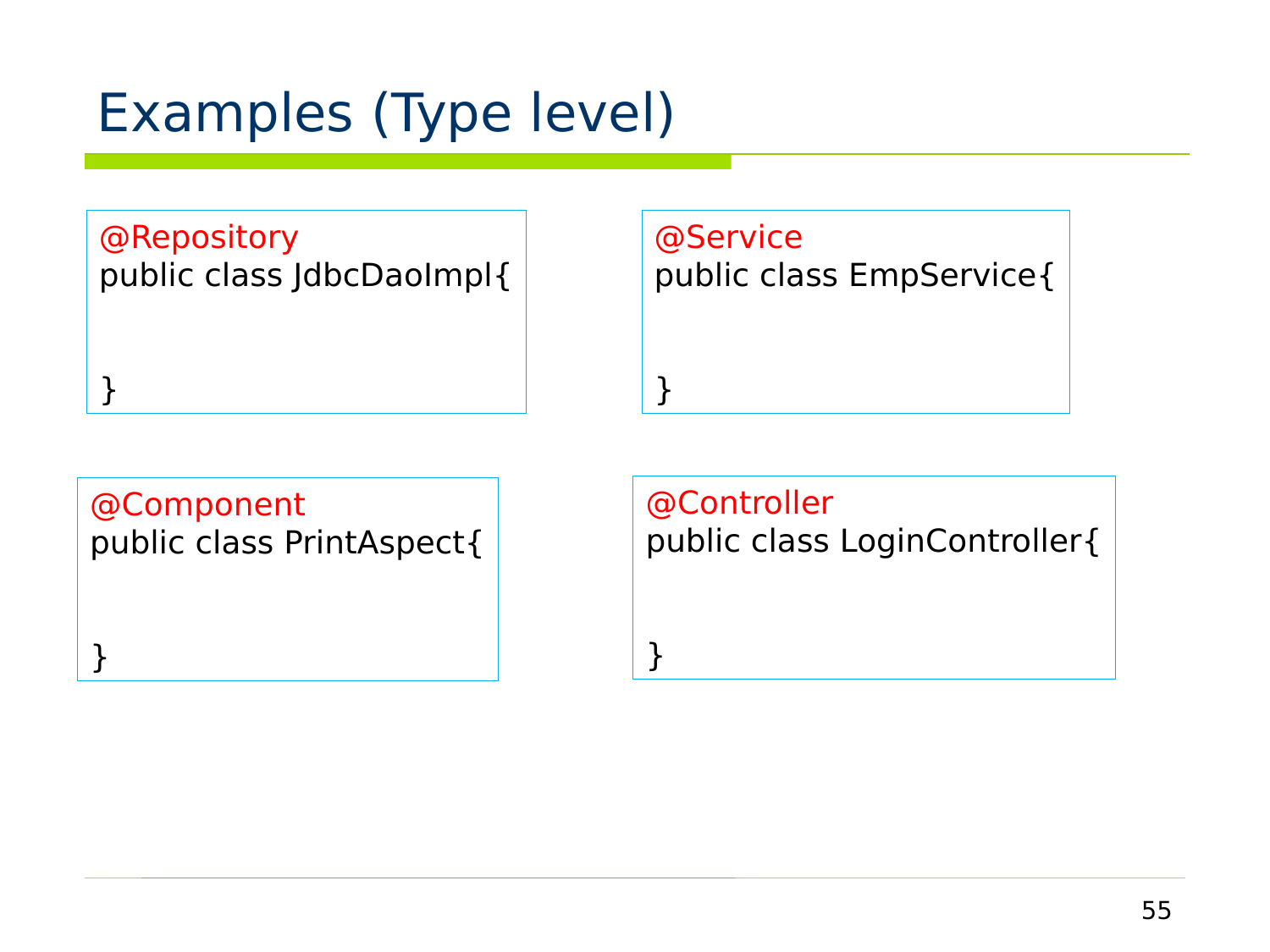

# Examples (Type level)
@Repository
public class JdbcDaoImpl{

}
@Service
public class EmpService{

}
@Controller
public class LoginController{

}
@Component
public class PrintAspect{

}
55